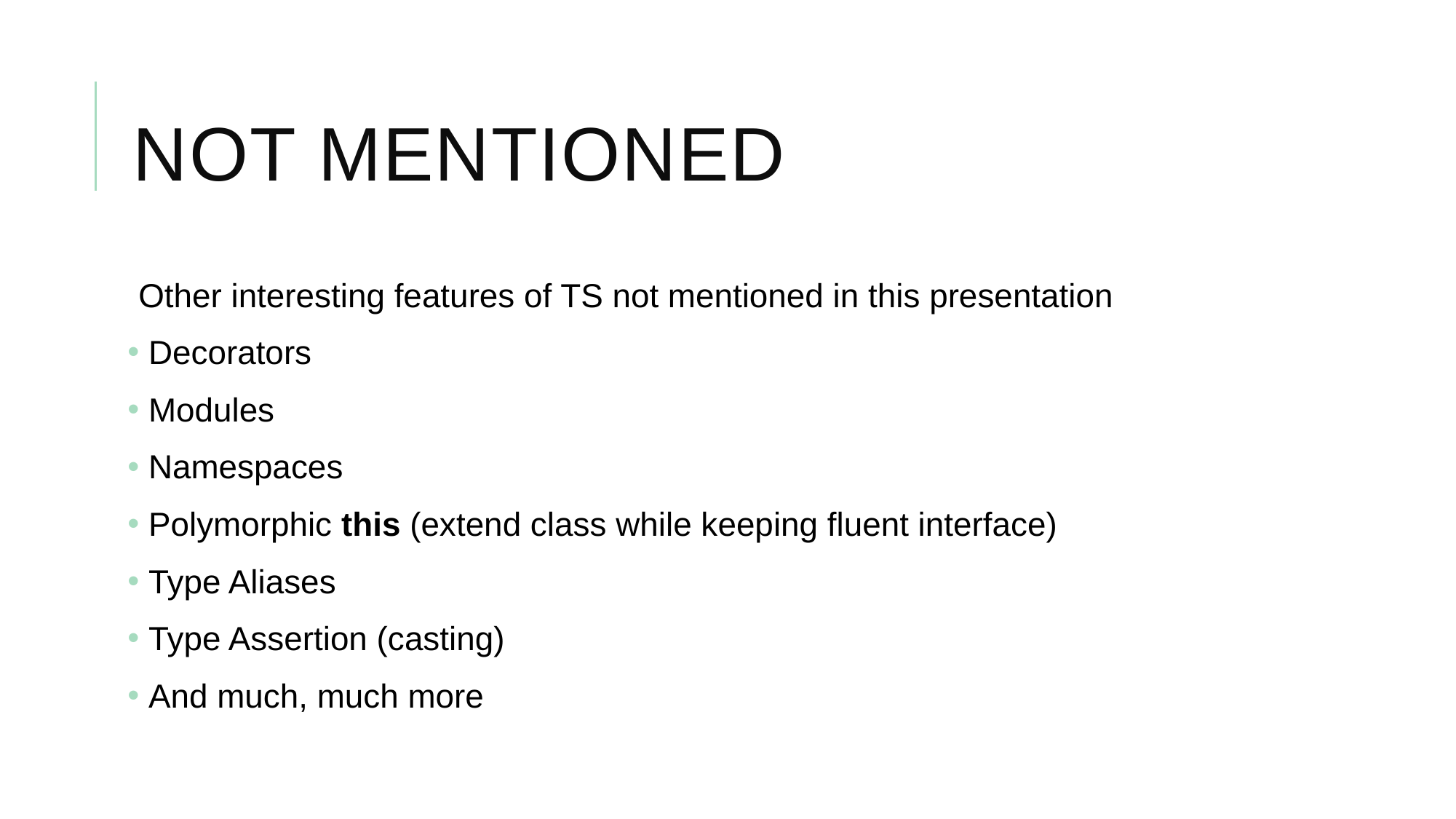

# Not Mentioned
Other interesting features of TS not mentioned in this presentation
 Decorators
 Modules
 Namespaces
 Polymorphic this (extend class while keeping fluent interface)
 Type Aliases
 Type Assertion (casting)
 And much, much more